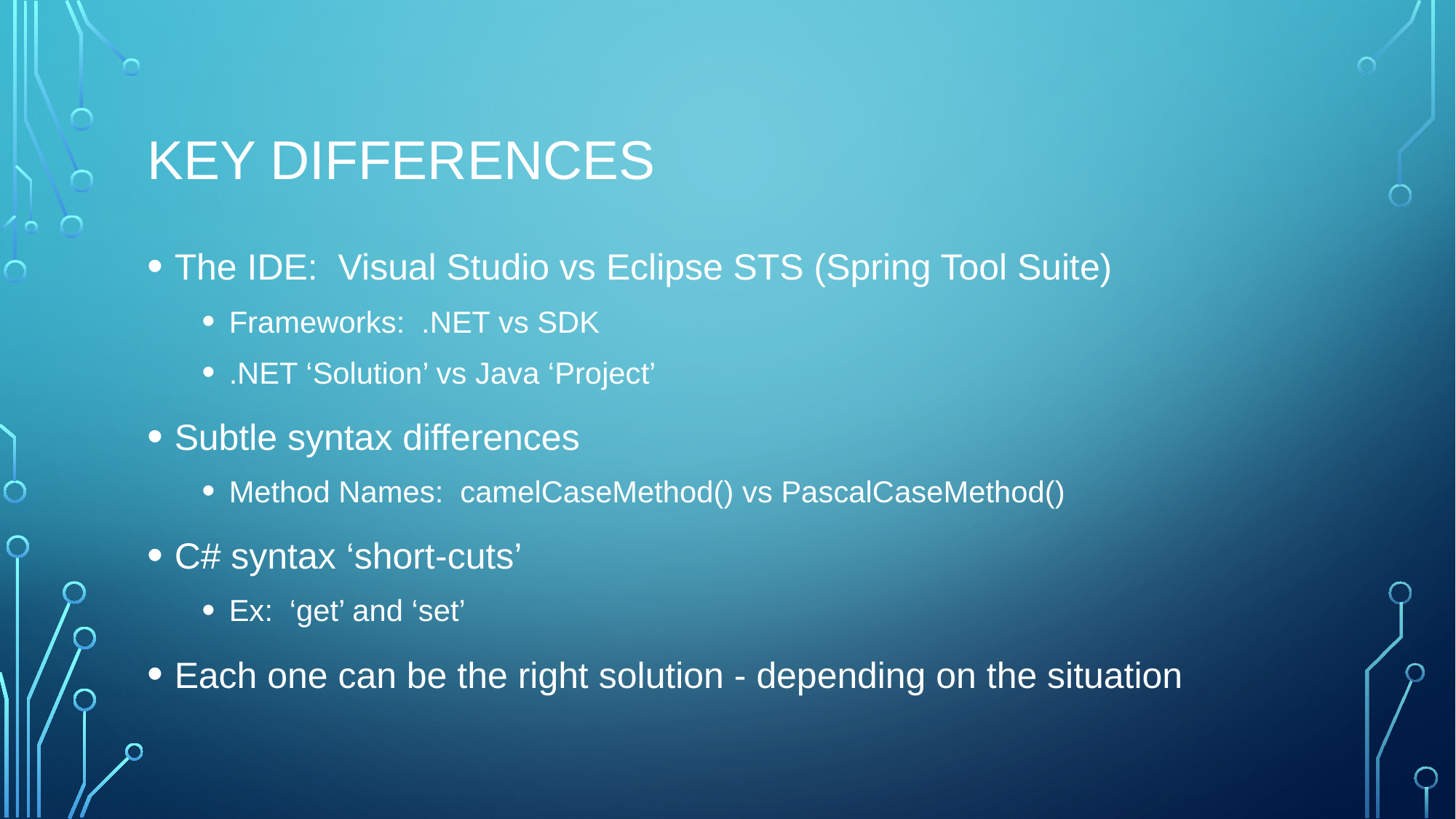

# Key differences
The IDE:  Visual Studio vs Eclipse STS (Spring Tool Suite)
Frameworks:  .NET vs SDK
.NET ‘Solution’ vs Java ‘Project’
Subtle syntax differences
Method Names:  camelCaseMethod() vs PascalCaseMethod()
C# syntax ‘short-cuts’
Ex:  ‘get’ and ‘set’
Each one can be the right solution - depending on the situation